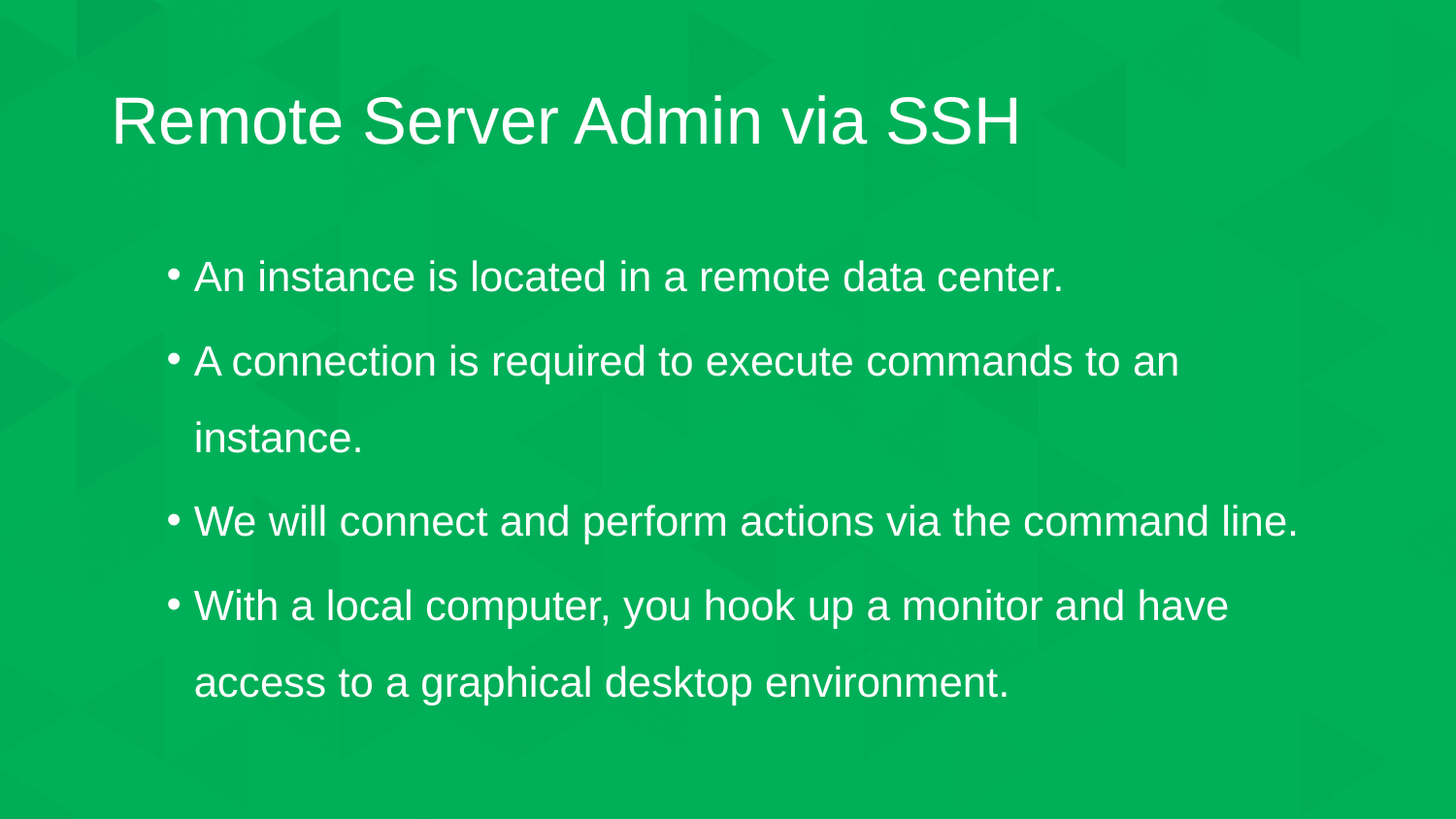

# Remote Server Admin via SSH
An instance is located in a remote data center.
A connection is required to execute commands to an instance.
We will connect and perform actions via the command line.
With a local computer, you hook up a monitor and have access to a graphical desktop environment.